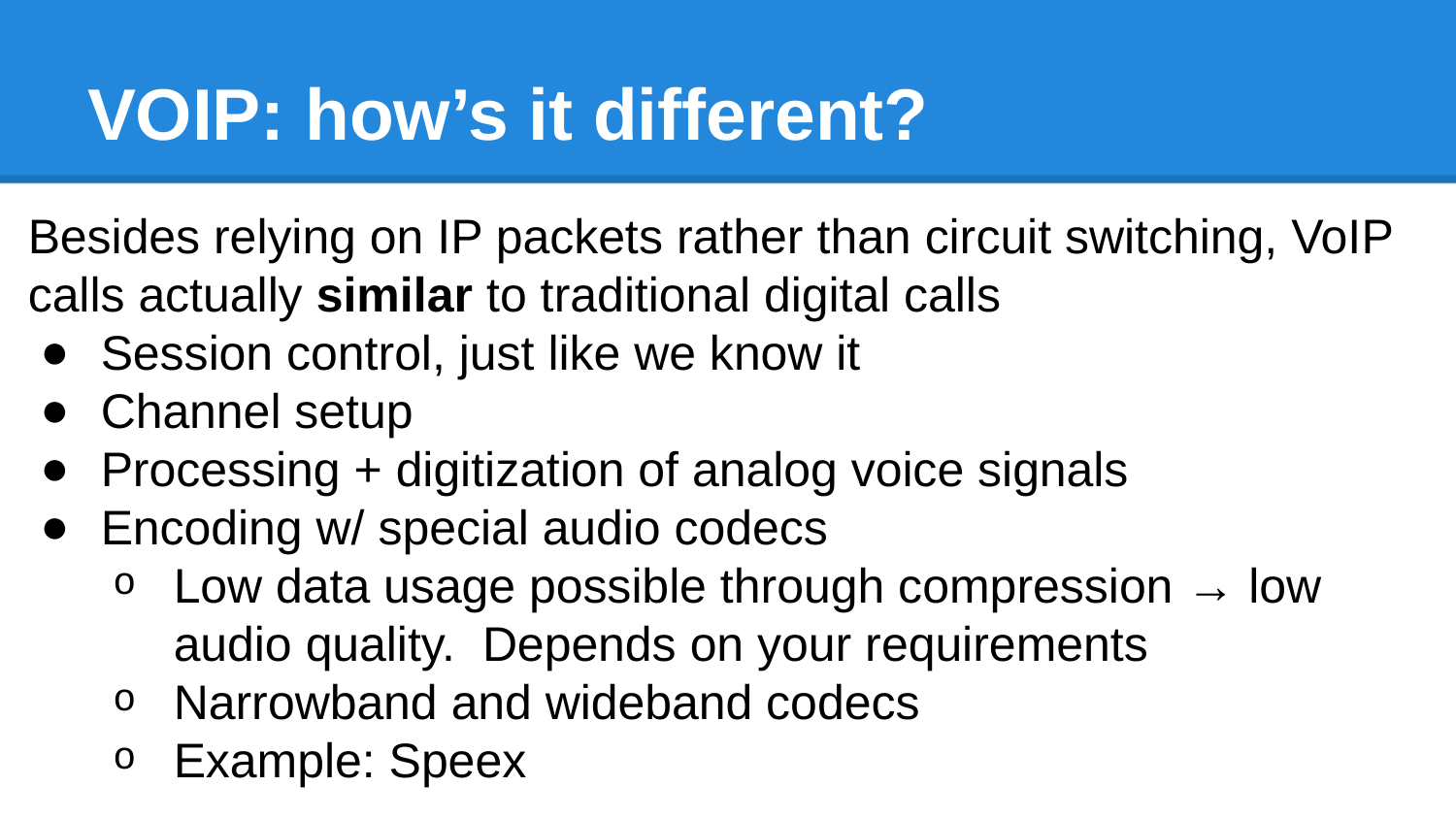

# VOIP: how’s it different?
Besides relying on IP packets rather than circuit switching, VoIP calls actually similar to traditional digital calls
Session control, just like we know it
Channel setup
Processing + digitization of analog voice signals
Encoding w/ special audio codecs
Low data usage possible through compression → low audio quality.  Depends on your requirements
Narrowband and wideband codecs
Example: Speex